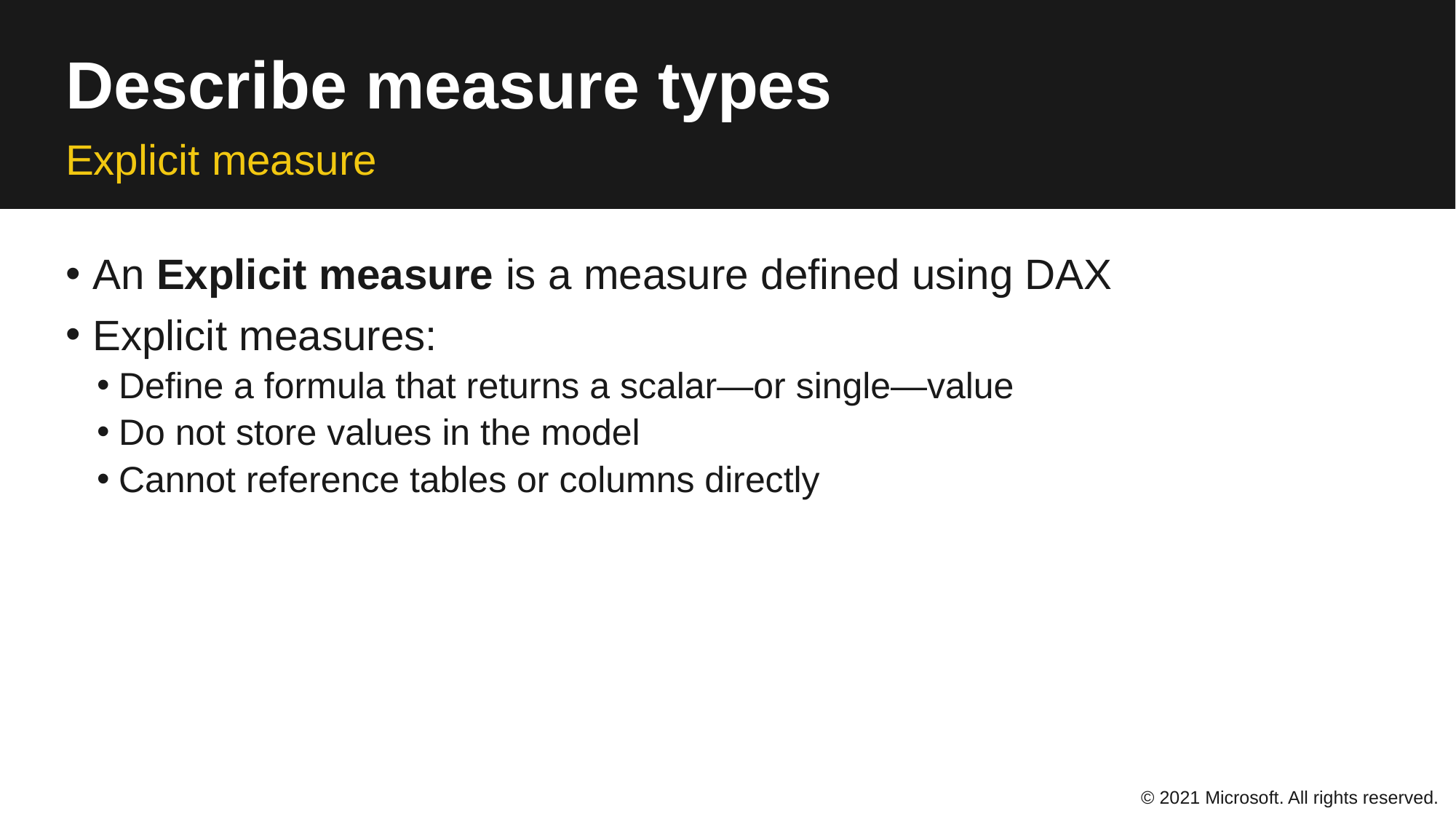

# Describe measure types
Explicit measure
An Explicit measure is a measure defined using DAX
Explicit measures:
Define a formula that returns a scalar—or single—value
Do not store values in the model
Cannot reference tables or columns directly

© 2021 Microsoft. All rights reserved.